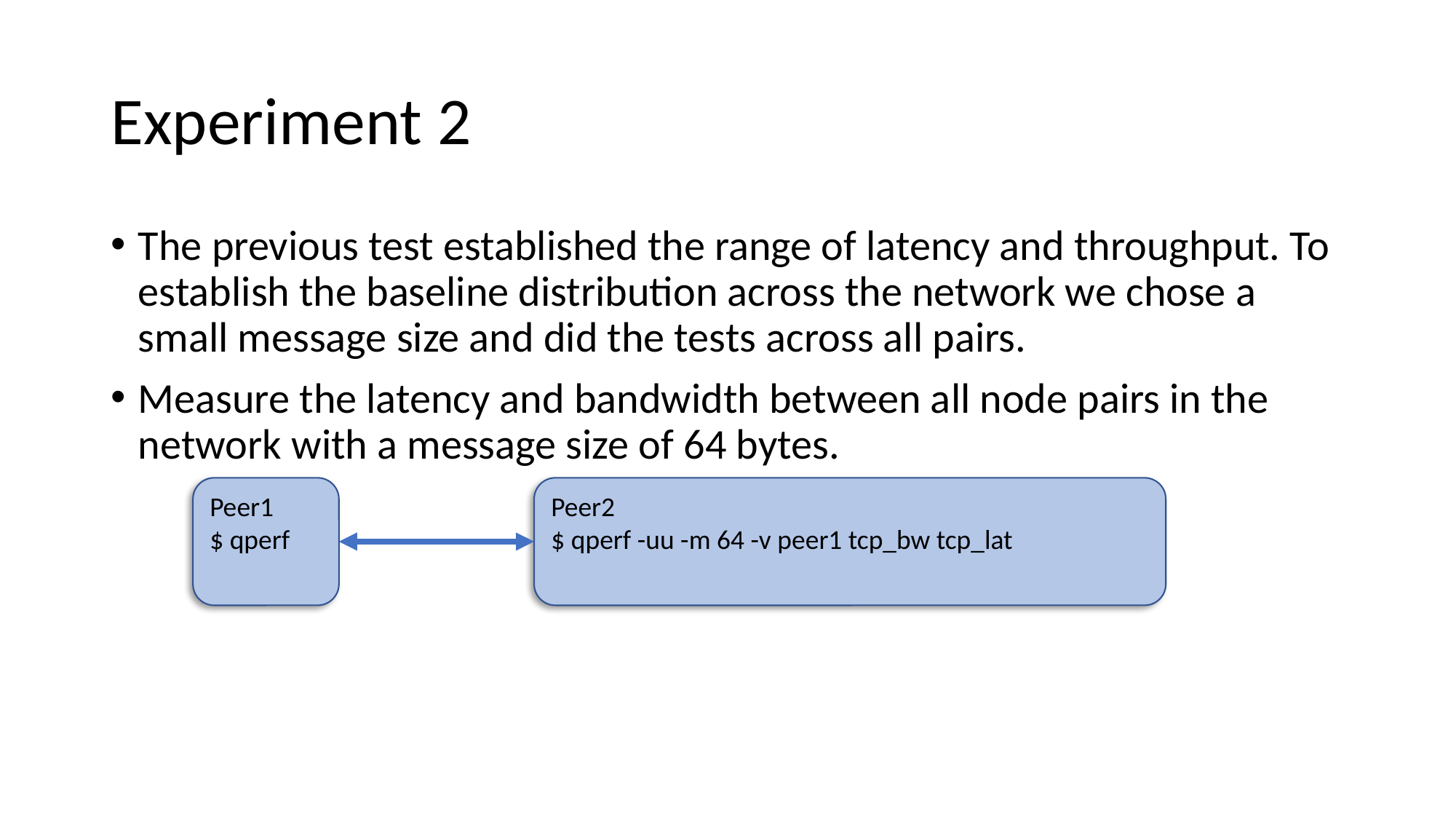

# Experiment 2
The previous test established the range of latency and throughput. To establish the baseline distribution across the network we chose a small message size and did the tests across all pairs.
Measure the latency and bandwidth between all node pairs in the network with a message size of 64 bytes.

Peer1
$ qperf
Peer2
$ qperf -uu -m 64 -v peer1 tcp_bw tcp_lat